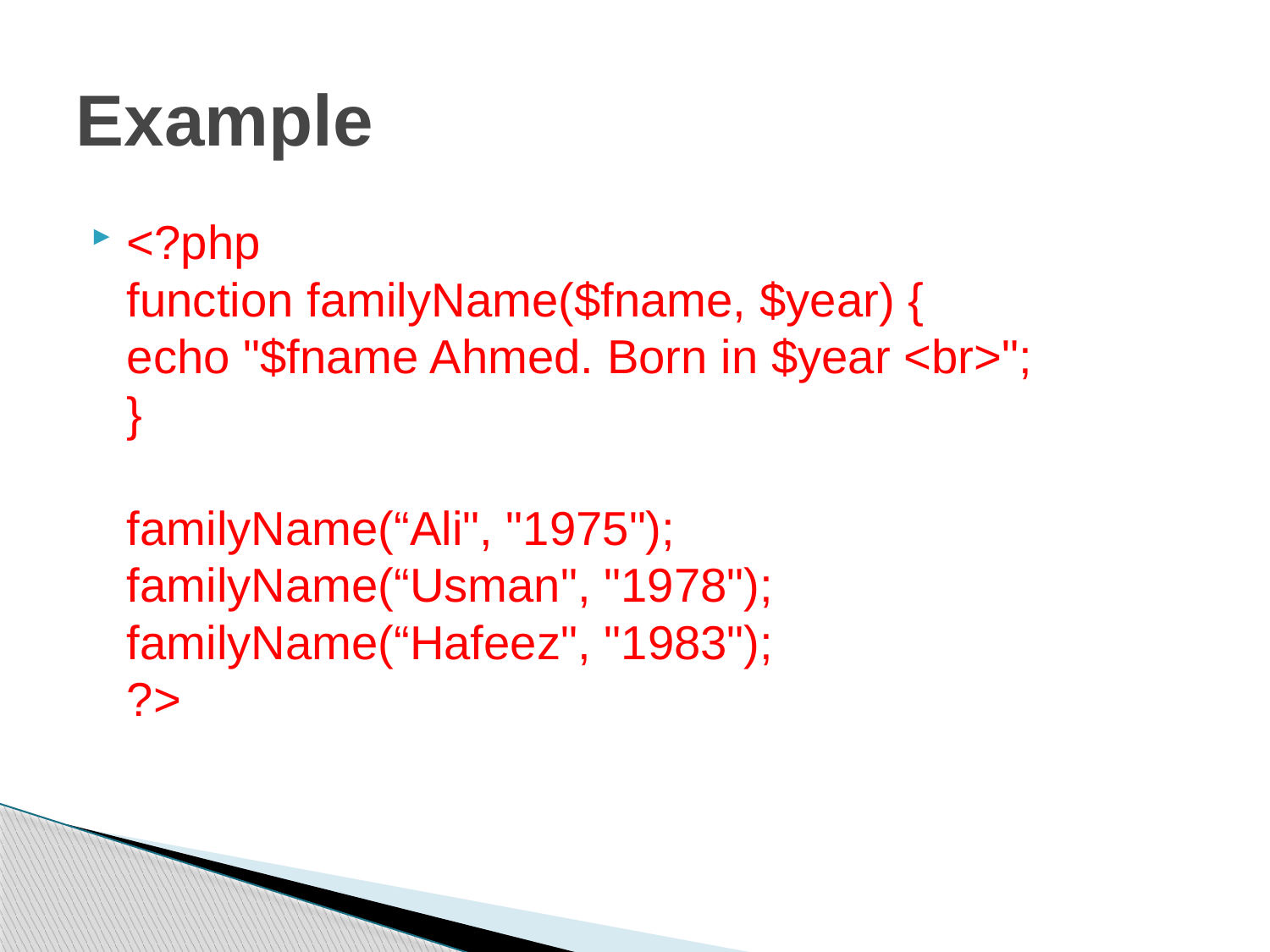

# Example
<?php
function familyName($fname, $year) {
echo "$fname Ahmed. Born in $year <br>";
}
familyName(“Ali", "1975");
familyName(“Usman", "1978");
familyName(“Hafeez", "1983");
?>